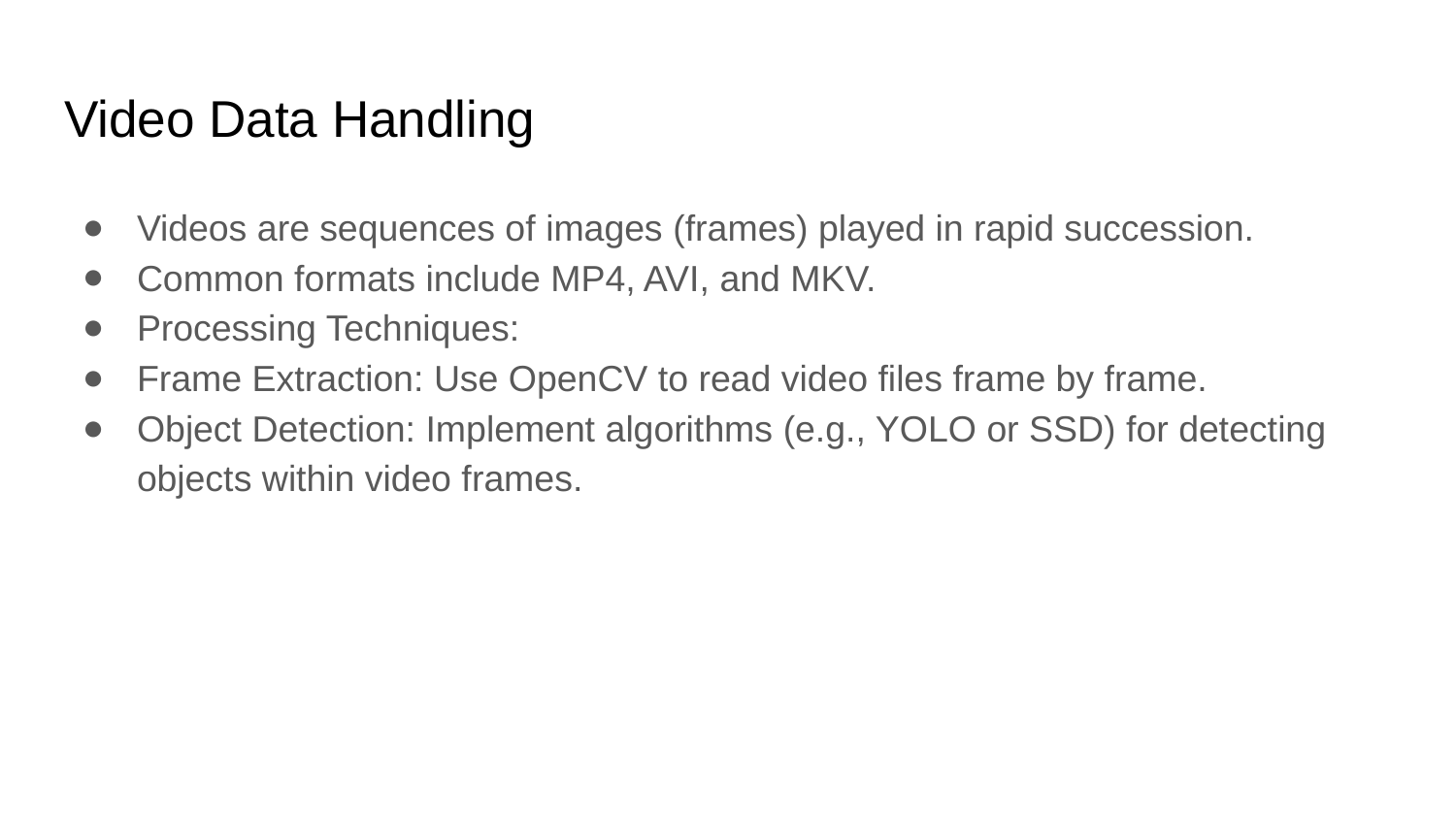

# Video Data Handling
Videos are sequences of images (frames) played in rapid succession.
Common formats include MP4, AVI, and MKV.
Processing Techniques:
Frame Extraction: Use OpenCV to read video files frame by frame.
Object Detection: Implement algorithms (e.g., YOLO or SSD) for detecting objects within video frames.